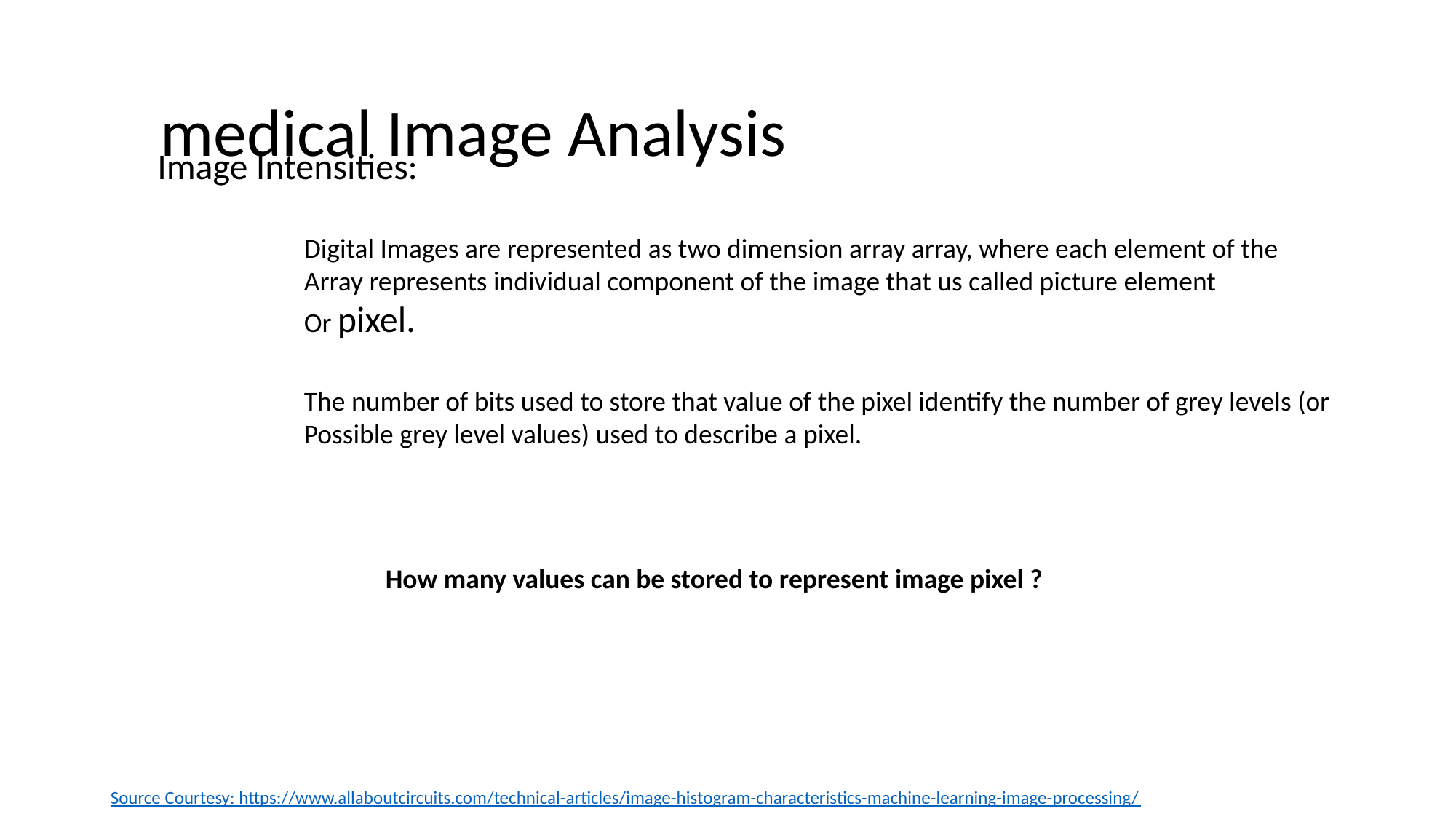

# medical Image Analysis
Image Intensities:
Digital Images are represented as two dimension array array, where each element of the
Array represents individual component of the image that us called picture element
Or pixel.

The number of bits used to store that value of the pixel identify the number of grey levels (or
Possible grey level values) used to describe a pixel.
How many values can be stored to represent image pixel ?
Source Courtesy: https://www.allaboutcircuits.com/technical-articles/image-histogram-characteristics-machine-learning-image-processing/